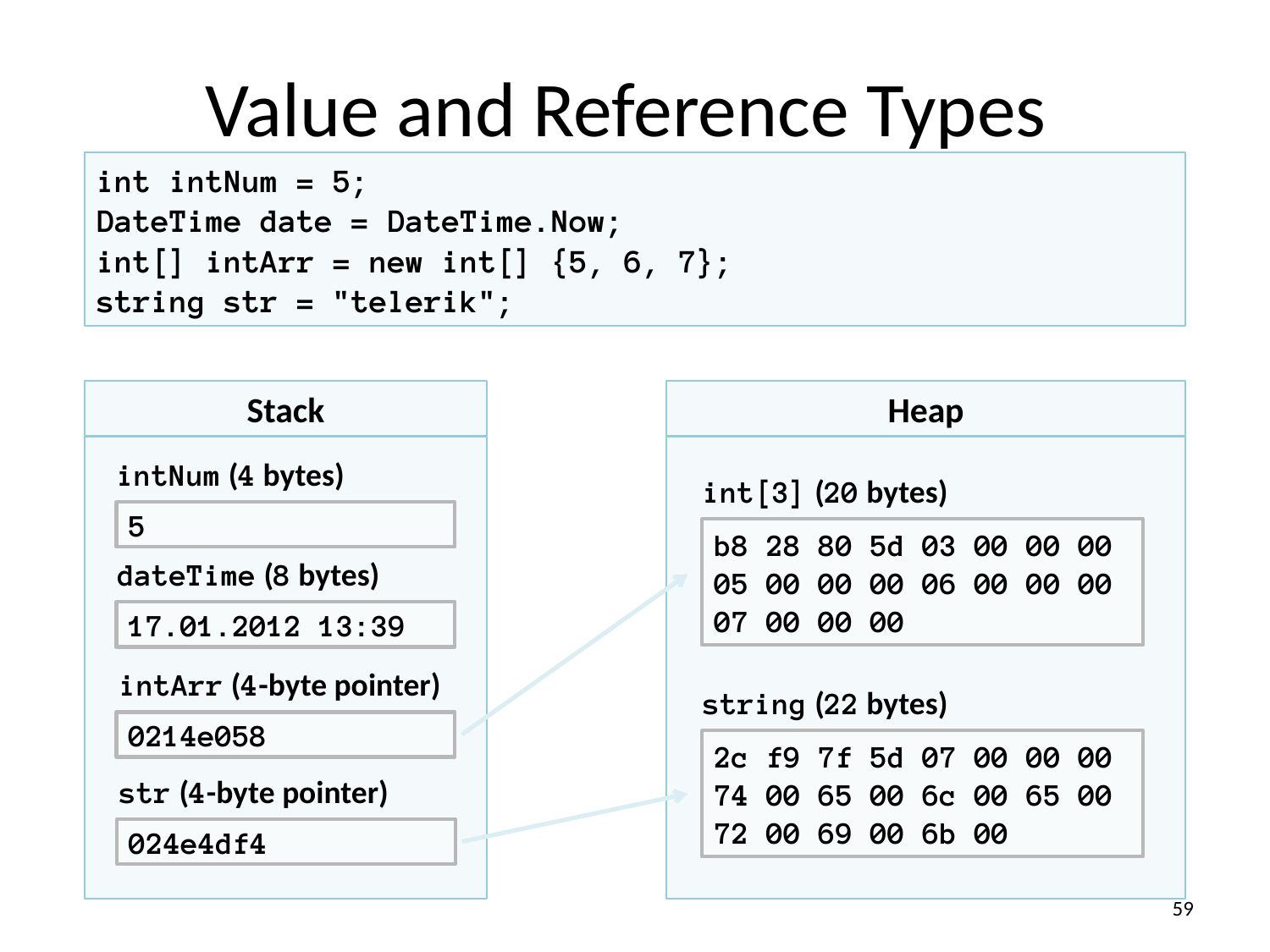

# Value and Reference Types
int intNum = 5;
DateTime date = DateTime.Now;
int[] intArr = new int[] {5, 6, 7};
string str = "telerik";
Stack
Heap

intNum (4 bytes)
int[3] (20 bytes)
5
b8 28 80 5d 03 00 00 00 05 00 00 00 06 00 00 00 07 00 00 00
dateTime (8 bytes)
17.01.2012 13:39
intArr (4-byte pointer)
string (22 bytes)
0214e058
2c f9 7f 5d 07 00 00 00 74 00 65 00 6c 00 65 00 72 00 69 00 6b 00
str (4-byte pointer)
024e4df4
59